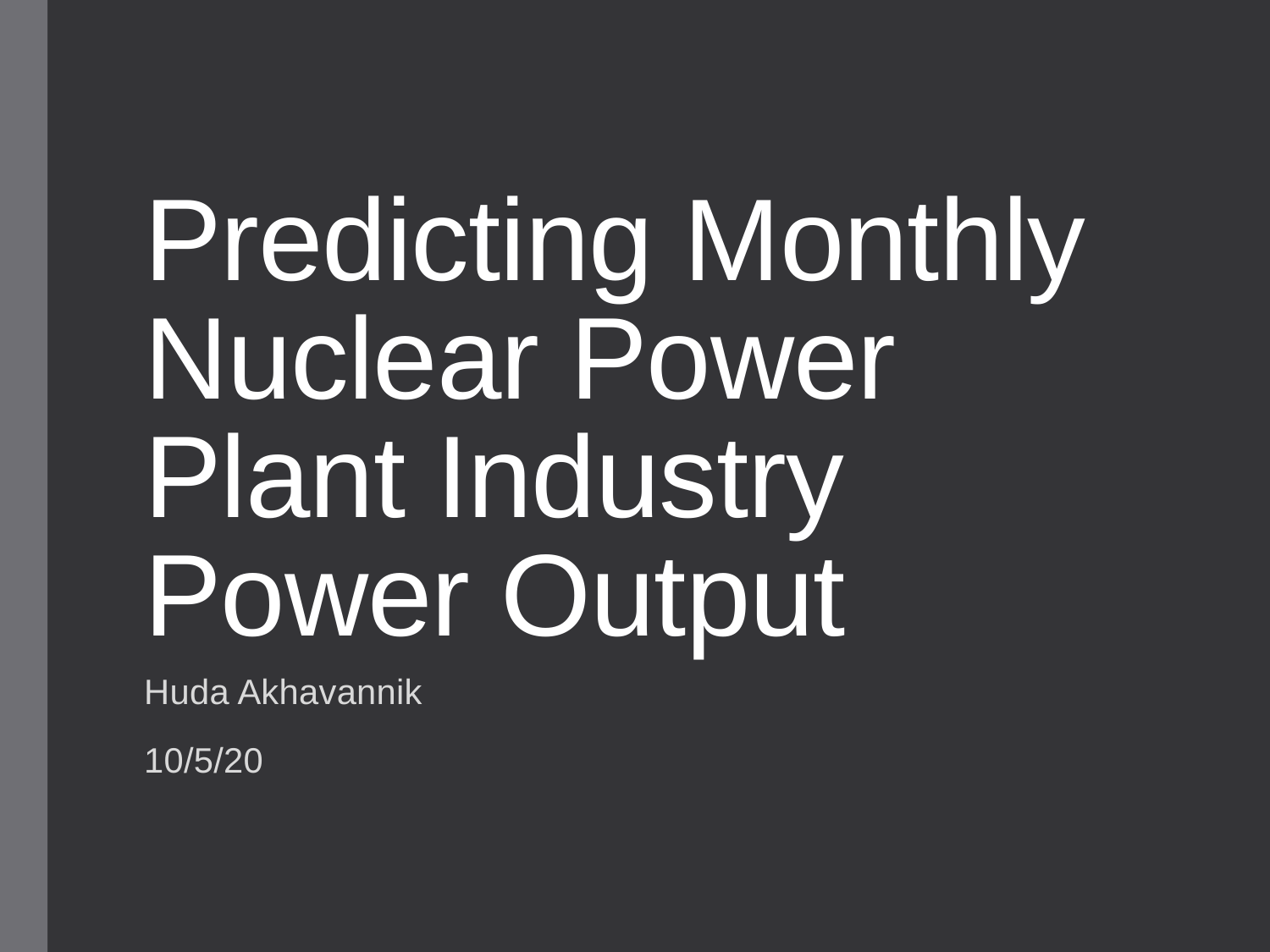

# Predicting Monthly Nuclear Power Plant Industry Power Output
Huda Akhavannik
10/5/20